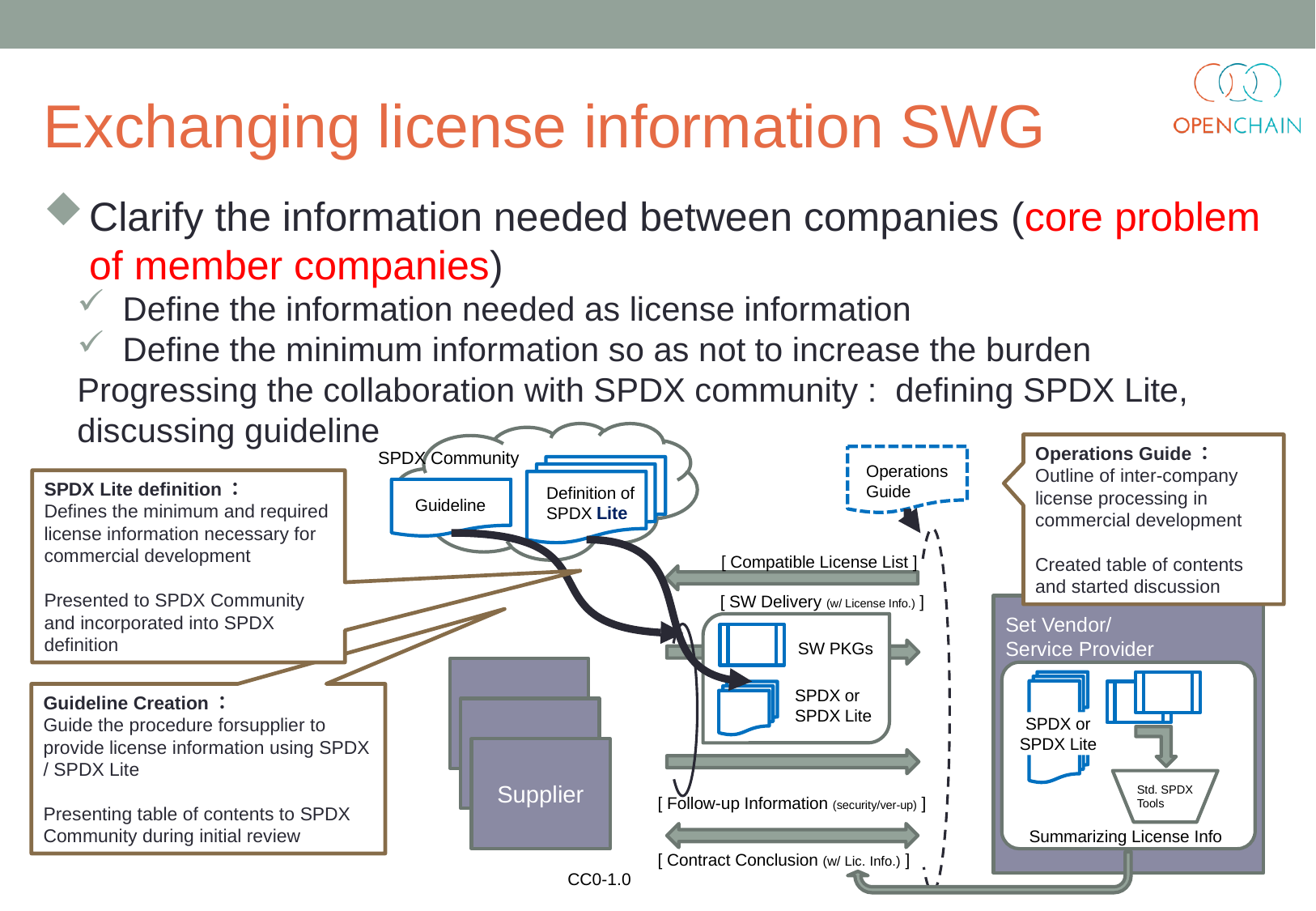

# Exchanging license information SWG
Clarify the information needed between companies (core problem of member companies)
Define the information needed as license information
Define the minimum information so as not to increase the burden
Progressing the collaboration with SPDX community :  defining SPDX Lite, discussing guideline

SPDX Community

Operations
Guide

Definition of
SPDX Lite

Guideline

[ Compatible License List ]

[ SW Delivery (w/ License Info.) ]

Set Vendor/
Service Provider

SW PKGs

Supplier
1

SPDX or
SPDX Lite

Supplier
SPDX or
SPDX Lite

Supplier

Std. SPDX
Tools
[ Follow-up Information (security/ver-up) ]
Summarizing License Info

[ Contract Conclusion (w/ Lic. Info.) ]

Operations Guide：
Outline of inter-company license processing in commercial development

Created table of contents and started discussion
SPDX Lite definition：
Defines the minimum and required license information necessary for commercial development

Presented to SPDX Community and incorporated into SPDX definition
Guideline Creation：
Guide the procedure forsupplier to provide license information using SPDX / SPDX Lite

Presenting table of contents to SPDX Community during initial review
CC0-1.0